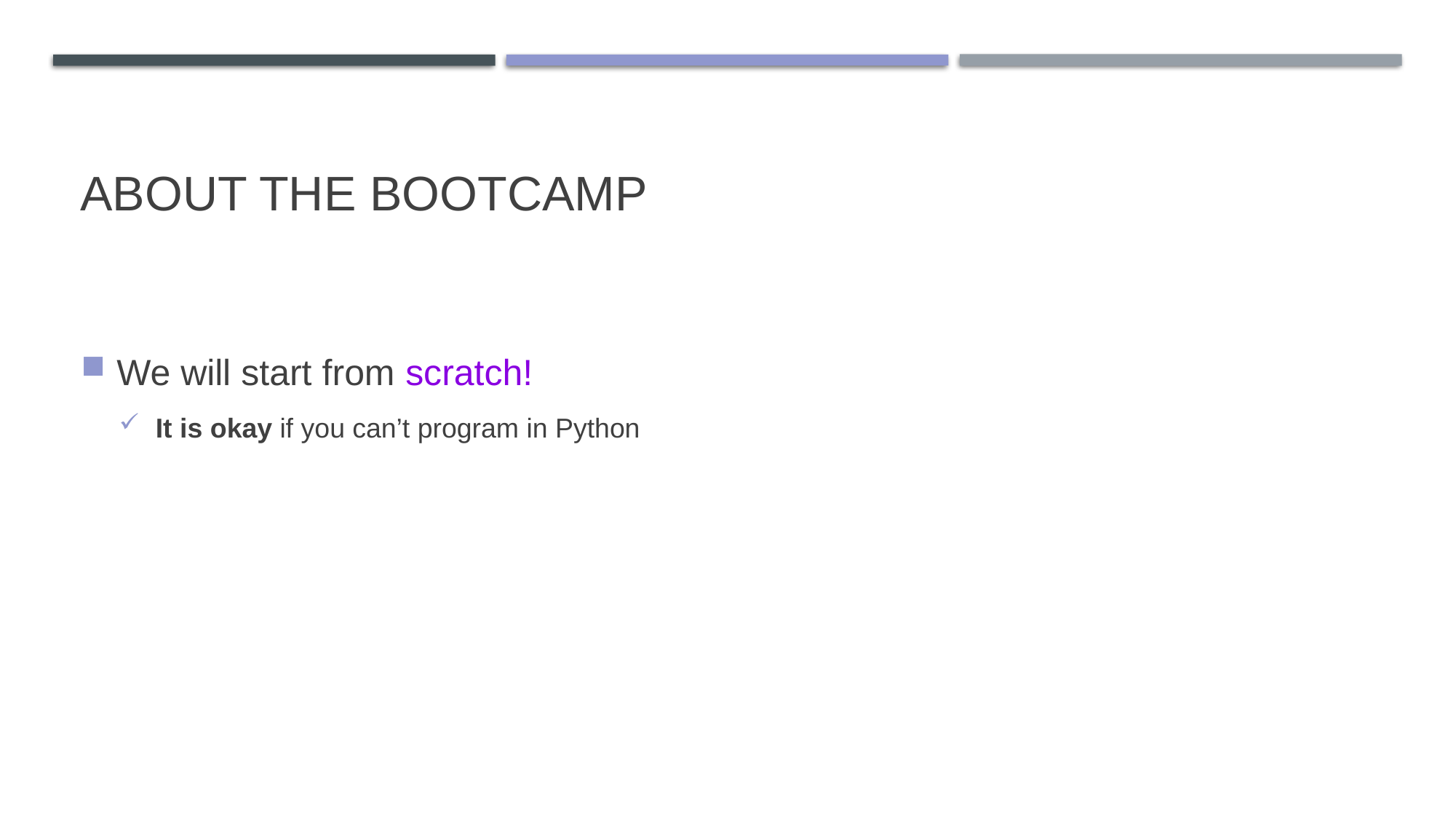

# About the bootcamp
We will start from scratch!
It is okay if you can’t program in Python